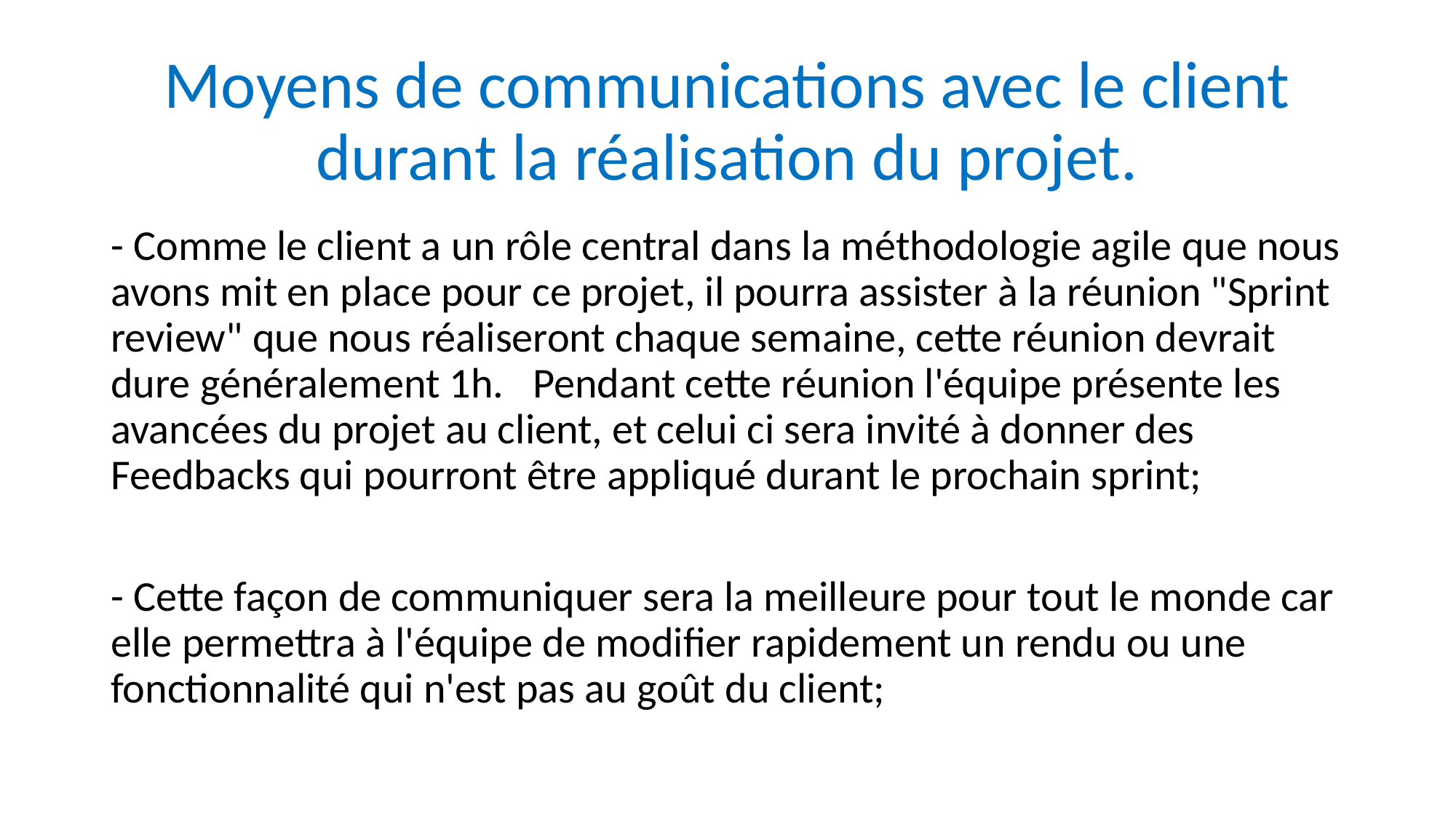

# Moyens de communications avec le client durant la réalisation du projet.
- Comme le client a un rôle central dans la méthodologie agile que nous avons mit en place pour ce projet, il pourra assister à la réunion "Sprint review" que nous réaliseront chaque semaine, cette réunion devrait dure généralement 1h.   Pendant cette réunion l'équipe présente les avancées du projet au client, et celui ci sera invité à donner des Feedbacks qui pourront être appliqué durant le prochain sprint;

- Cette façon de communiquer sera la meilleure pour tout le monde car elle permettra à l'équipe de modifier rapidement un rendu ou une fonctionnalité qui n'est pas au goût du client;